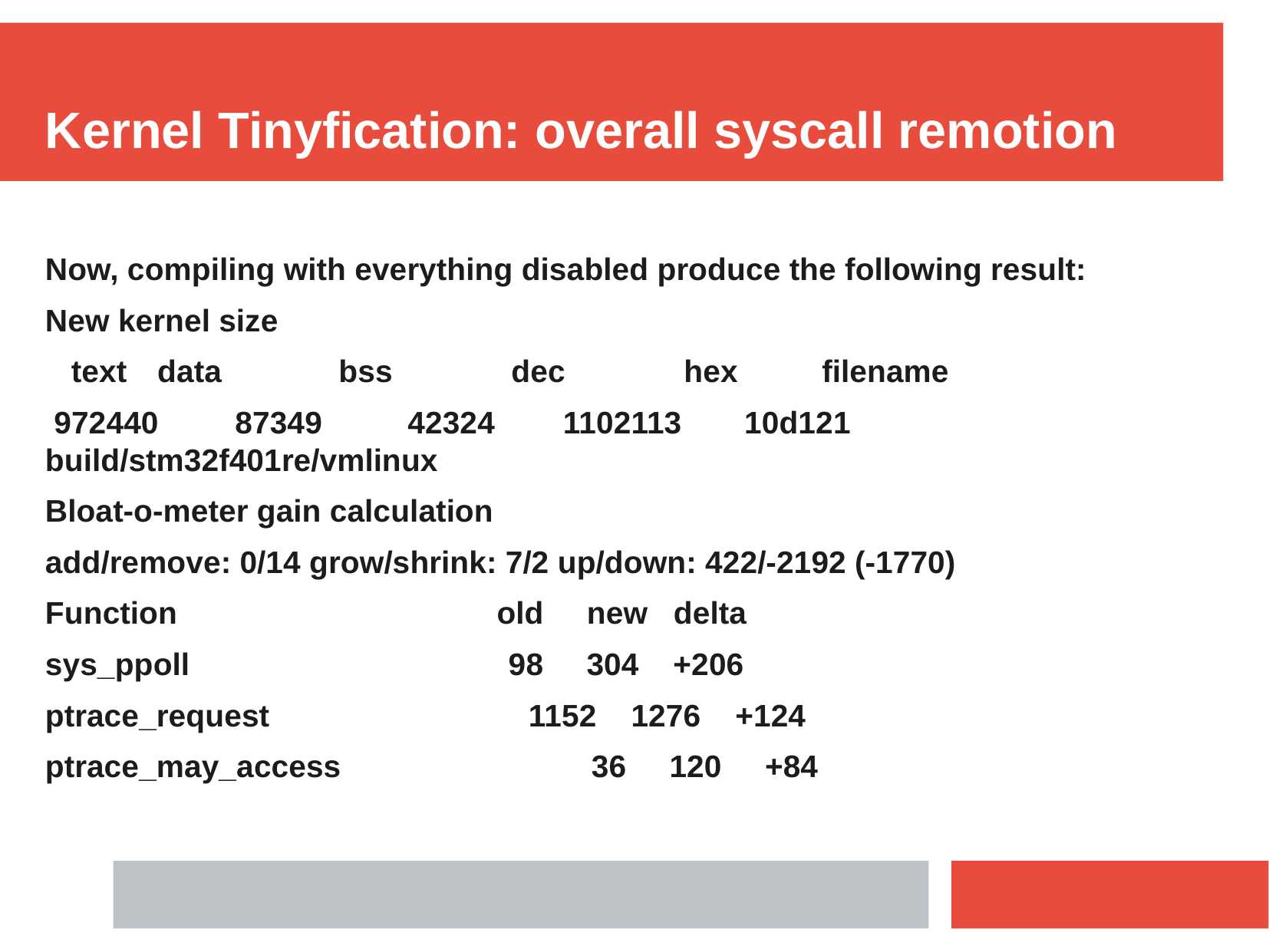

Kernel Tinyfication: overall syscall remotion
Now, compiling with everything disabled produce the following result:
New kernel size
   text	   data	    bss	    dec	    hex	filename
 972440	  87349	  42324	1102113	 10d121	build/stm32f401re/vmlinux
Bloat-o-meter gain calculation
add/remove: 0/14 grow/shrink: 7/2 up/down: 422/-2192 (-1770)
Function                                     old     new   delta
sys_ppoll                                     98     304    +206
ptrace_request                              1152    1276    +124
ptrace_may_access                             36     120     +84